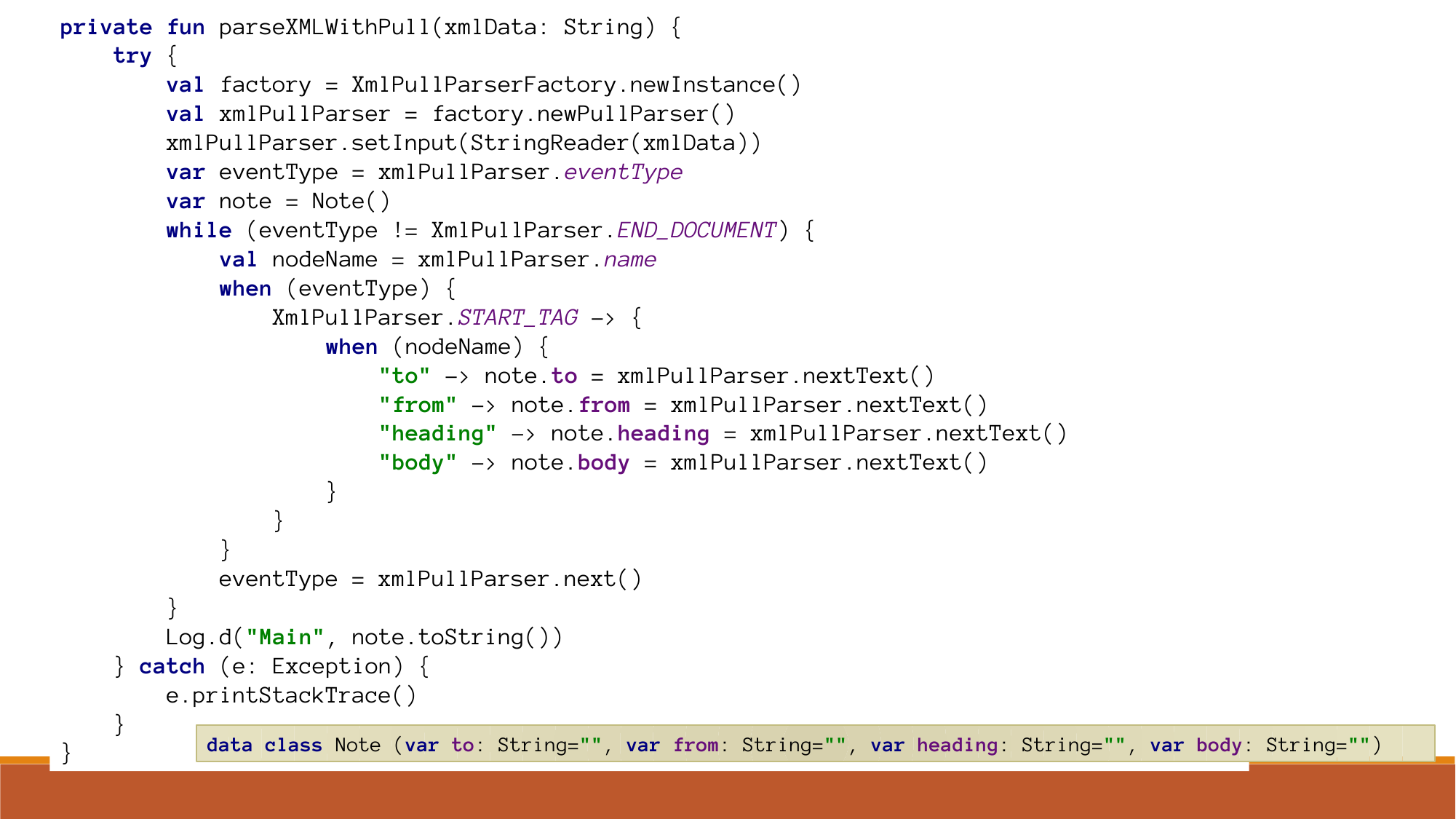

private fun parseXMLWithPull(xmlData: String) {
    try {
        val factory = XmlPullParserFactory.newInstance()
        val xmlPullParser = factory.newPullParser()
        xmlPullParser.setInput(StringReader(xmlData))
        var eventType = xmlPullParser.eventType
        var note = Note()
        while (eventType != XmlPullParser.END_DOCUMENT) {
            val nodeName = xmlPullParser.name
            when (eventType) {
                XmlPullParser.START_TAG -> {
                    when (nodeName) {
                        "to" -> note.to = xmlPullParser.nextText()
                        "from" -> note.from = xmlPullParser.nextText()
                        "heading" -> note.heading = xmlPullParser.nextText()
                        "body" -> note.body = xmlPullParser.nextText()
                    }
                }
            }
            eventType = xmlPullParser.next()
        }
        Log.d("Main", note.toString())
    } catch (e: Exception) {
        e.printStackTrace()
    }
}
data class Note (var to: String="", var from: String="", var heading: String="", var body: String="")